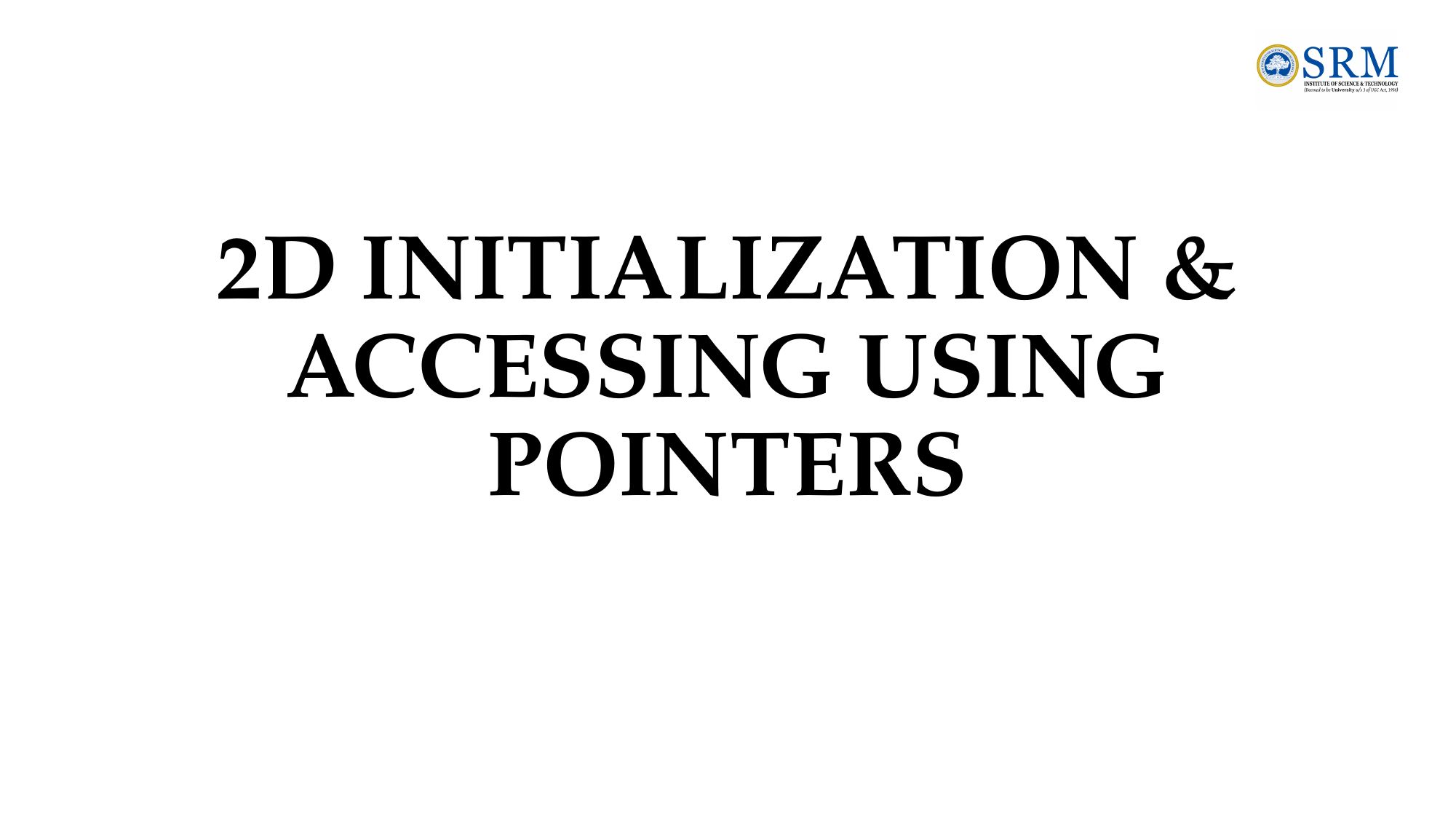

# 2D INITIALIZATION & ACCESSING USING POINTERS